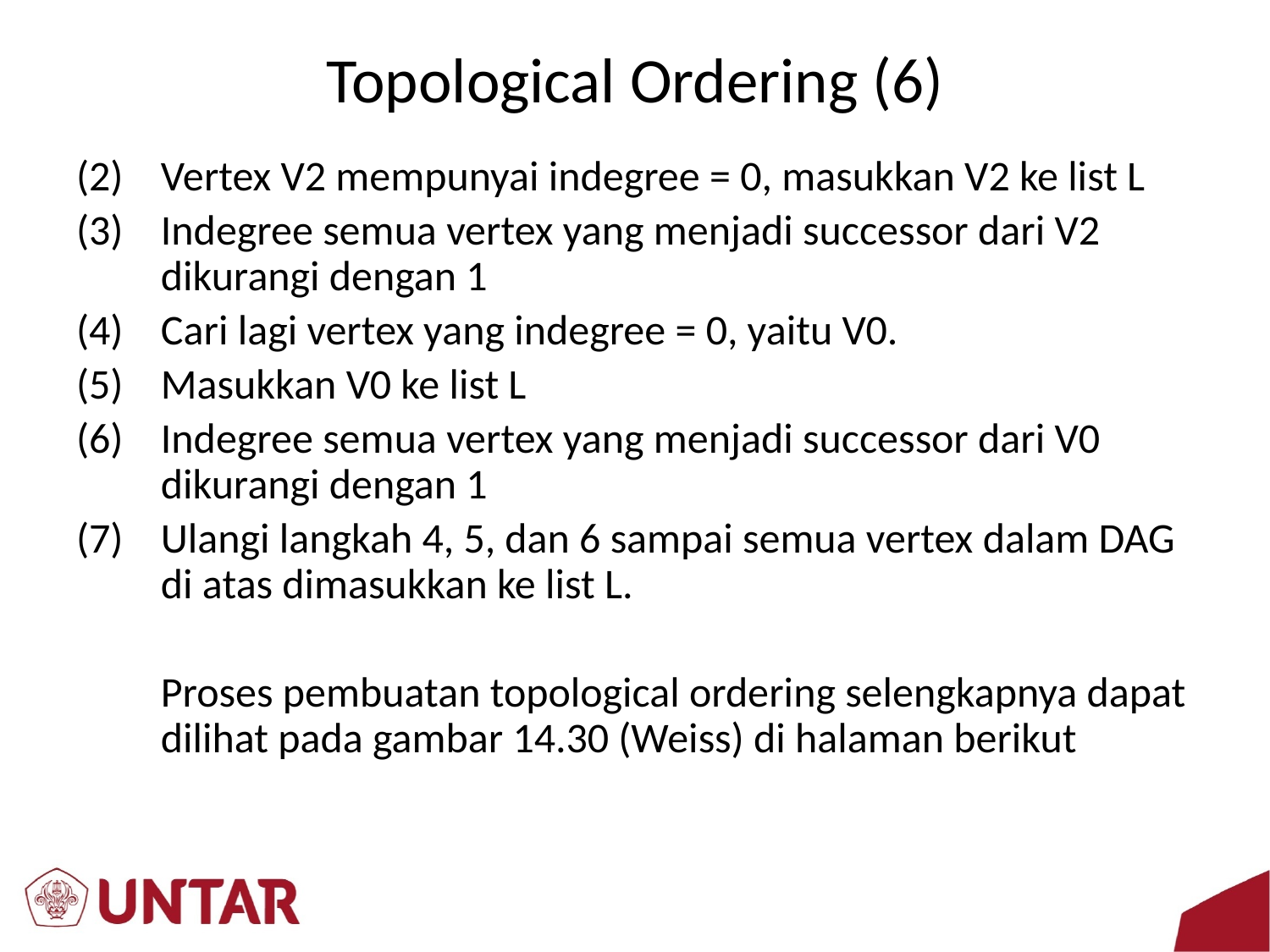

# Topological Ordering (6)
(2) 	Vertex V2 mempunyai indegree = 0, masukkan V2 ke list L
(3) 	Indegree semua vertex yang menjadi successor dari V2 dikurangi dengan 1
Cari lagi vertex yang indegree = 0, yaitu V0.
Masukkan V0 ke list L
(6) 	Indegree semua vertex yang menjadi successor dari V0 dikurangi dengan 1
Ulangi langkah 4, 5, dan 6 sampai semua vertex dalam DAG di atas dimasukkan ke list L.

	Proses pembuatan topological ordering selengkapnya dapat dilihat pada gambar 14.30 (Weiss) di halaman berikut